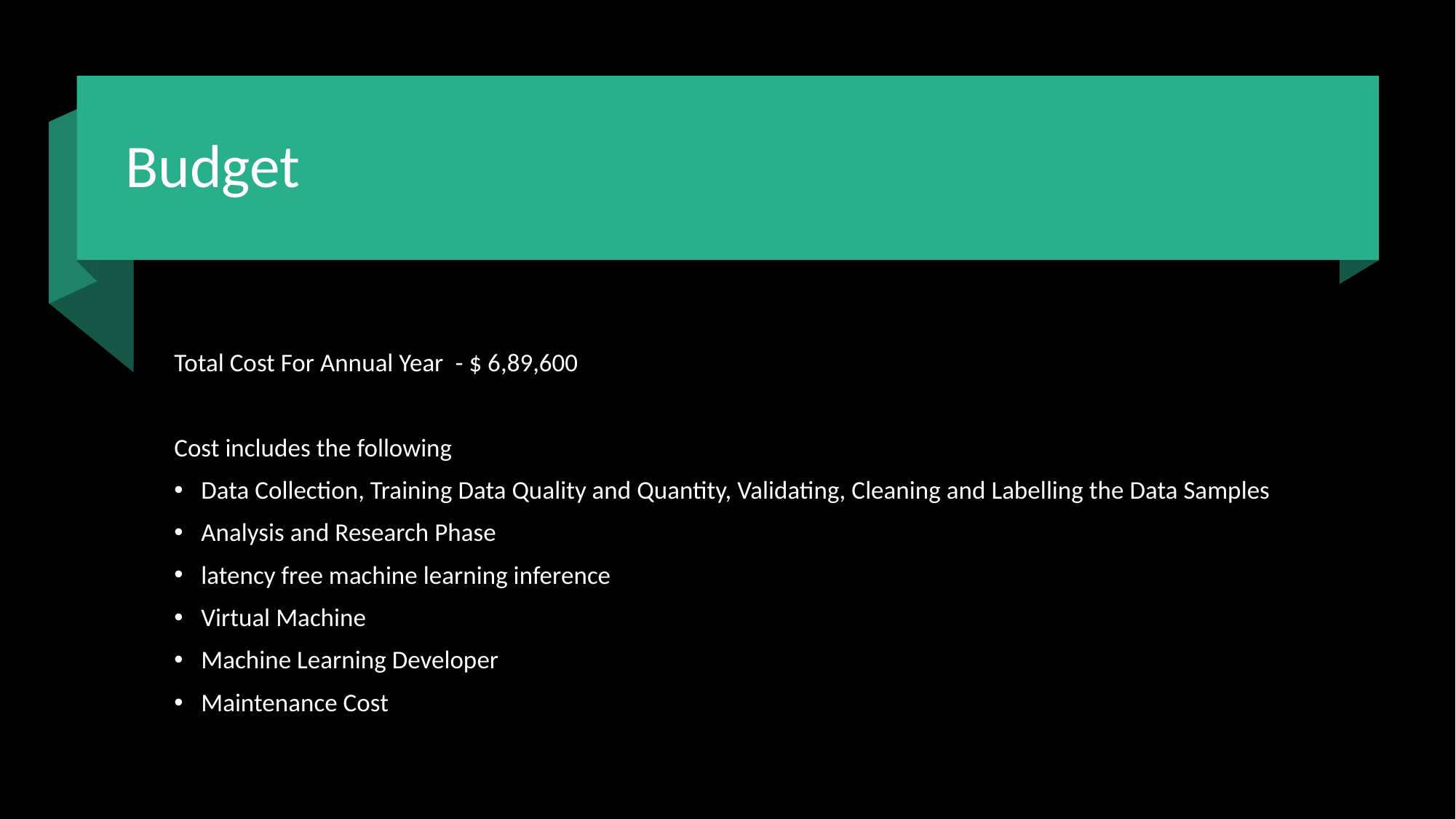

# Budget

Total Cost For Annual Year  - $ 6,89,600

Cost includes the following
Data Collection, Training Data Quality and Quantity, Validating, Cleaning and Labelling the Data Samples
Analysis and Research Phase
latency free machine learning inference
Virtual Machine
Machine Learning Developer
Maintenance Cost